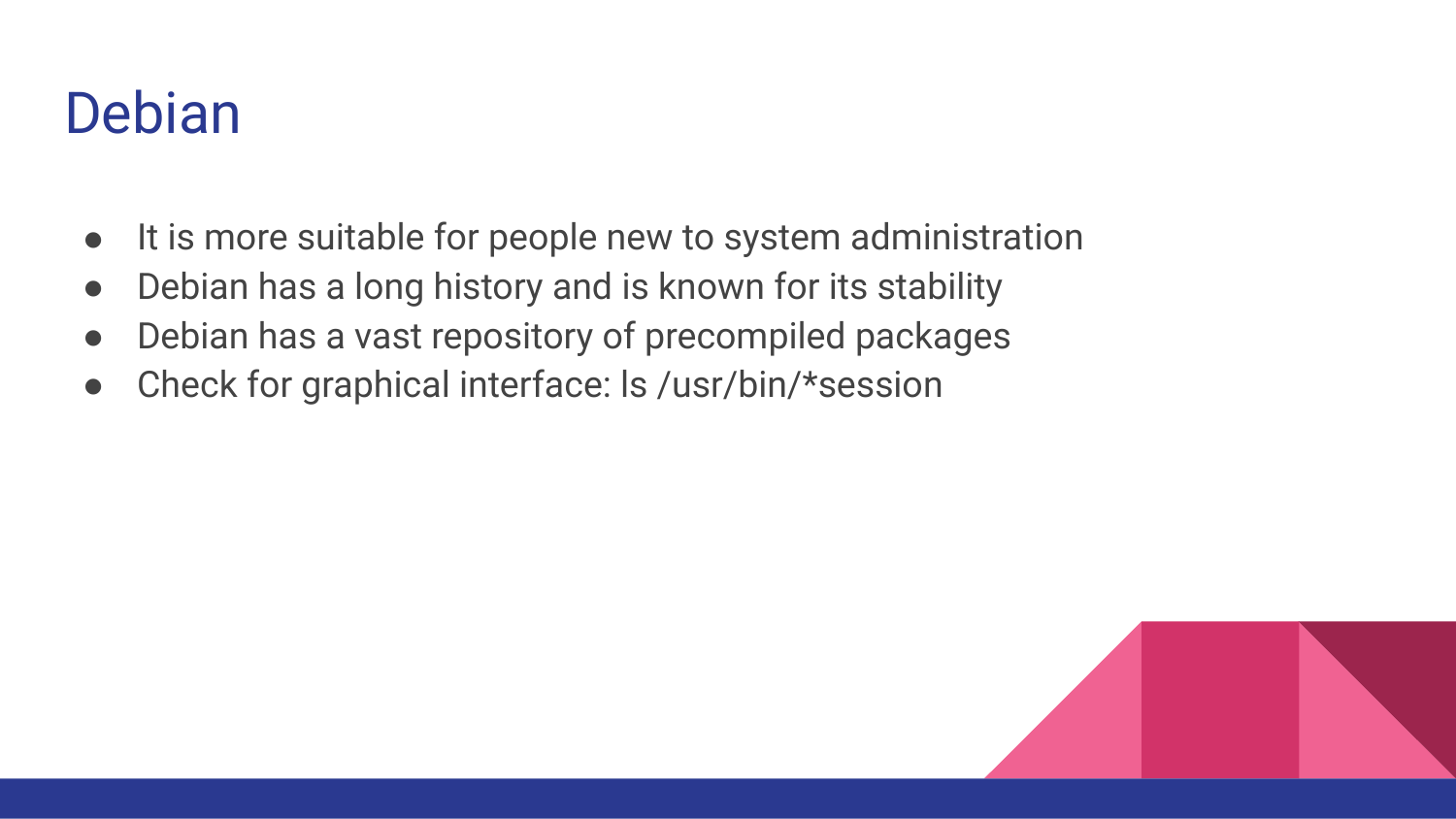

# Debian
It is more suitable for people new to system administration
Debian has a long history and is known for its stability
Debian has a vast repository of precompiled packages
Check for graphical interface: ls /usr/bin/*session